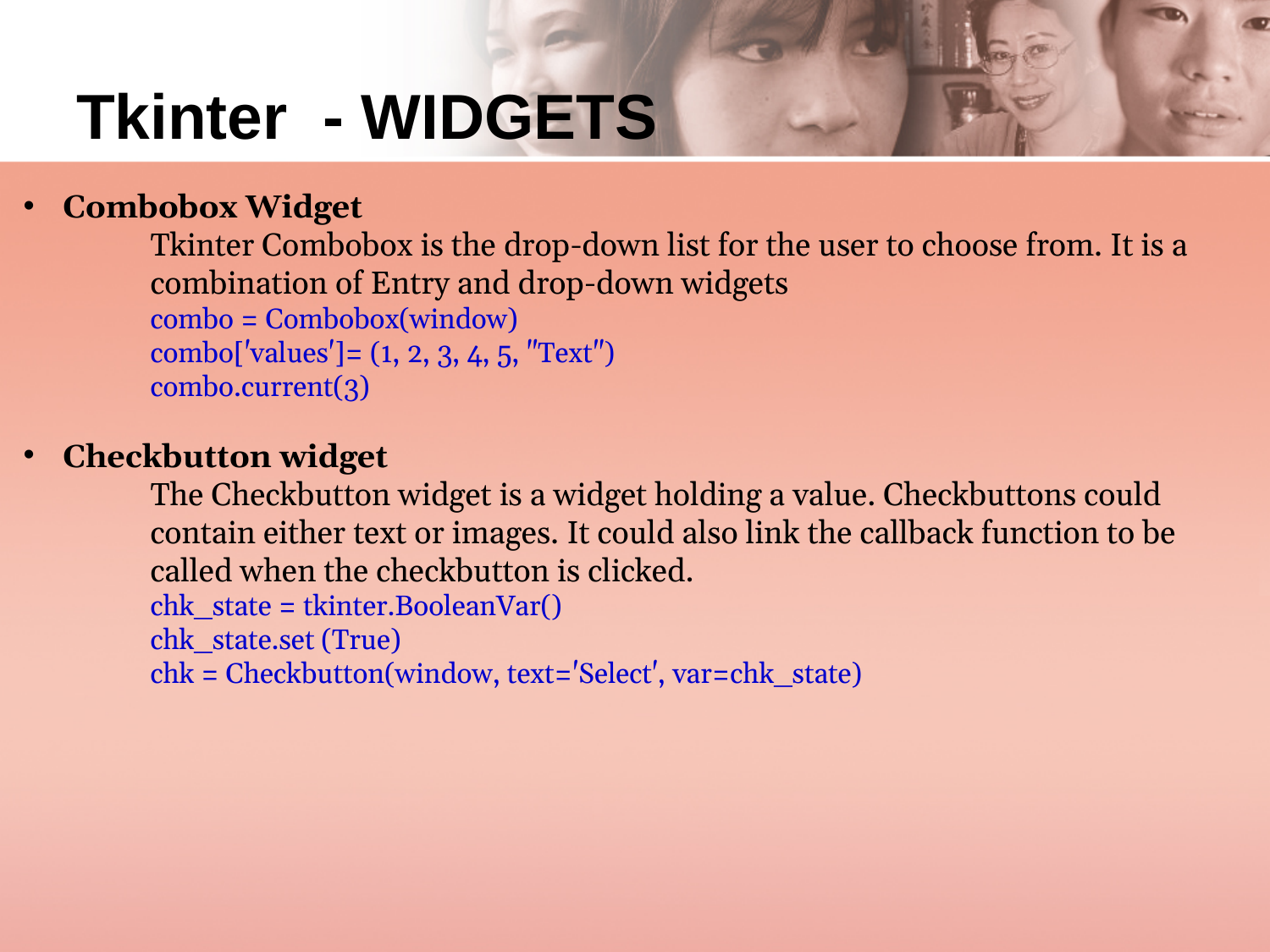

# Tkinter  - WIDGETS
Combobox Widget
Tkinter Combobox is the drop-down list for the user to choose from. It is a combination of Entry and drop-down widgets
combo = Combobox(window)
combo['values']= (1, 2, 3, 4, 5, "Text")
combo.current(3)

Checkbutton widget
The Checkbutton widget is a widget holding a value. Checkbuttons could contain either text or images. It could also link the callback function to be called when the checkbutton is clicked.
chk_state = tkinter.BooleanVar()
chk_state.set (True)
chk = Checkbutton(window, text='Select', var=chk_state)